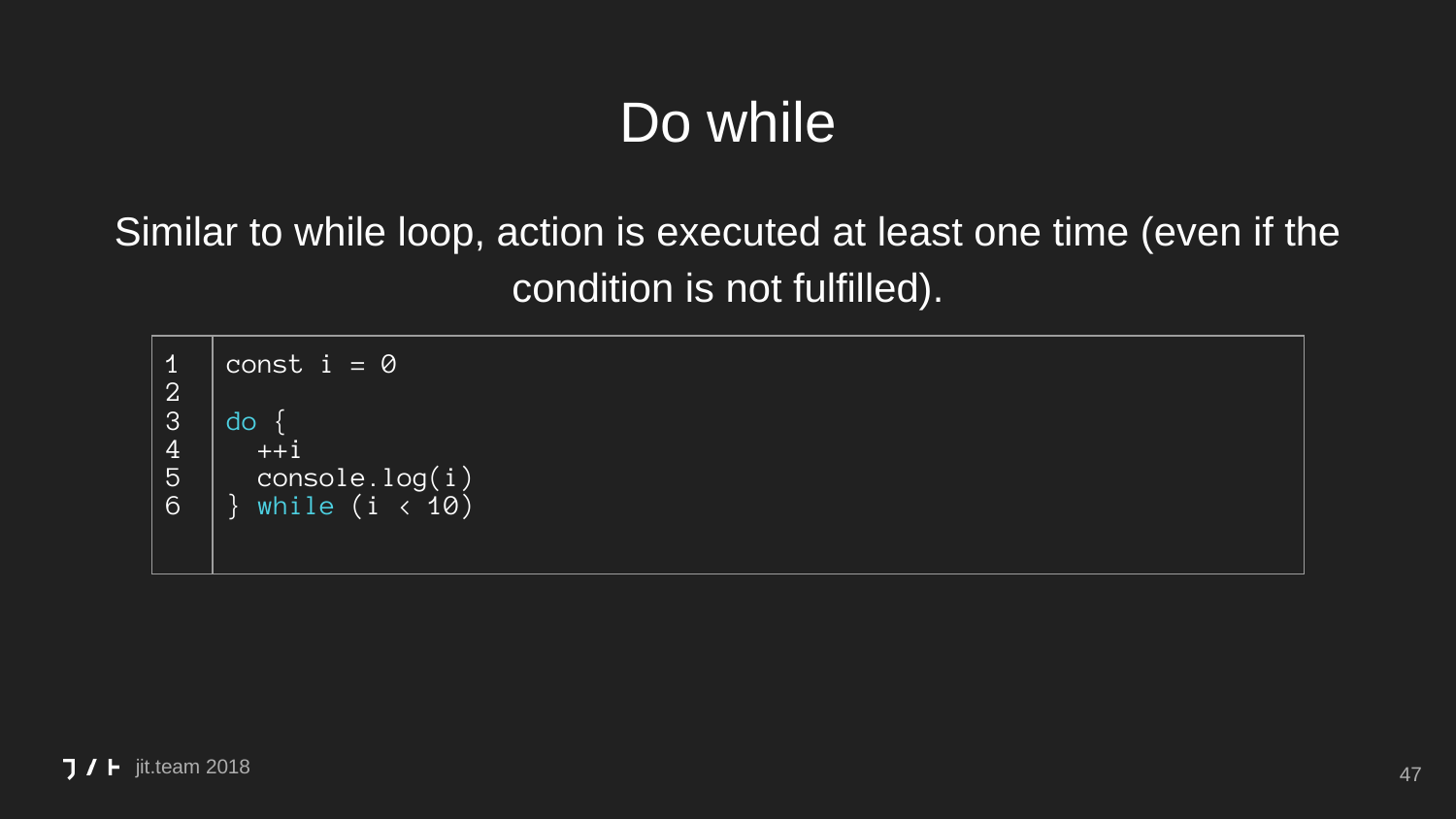

# Do while
Similar to while loop, action is executed at least one time (even if the condition is not fulfilled).
| 1 2 3 4 5 6 | const i = 0 do { ++i console.log(i) } while (i < 10) |
| --- | --- |
47